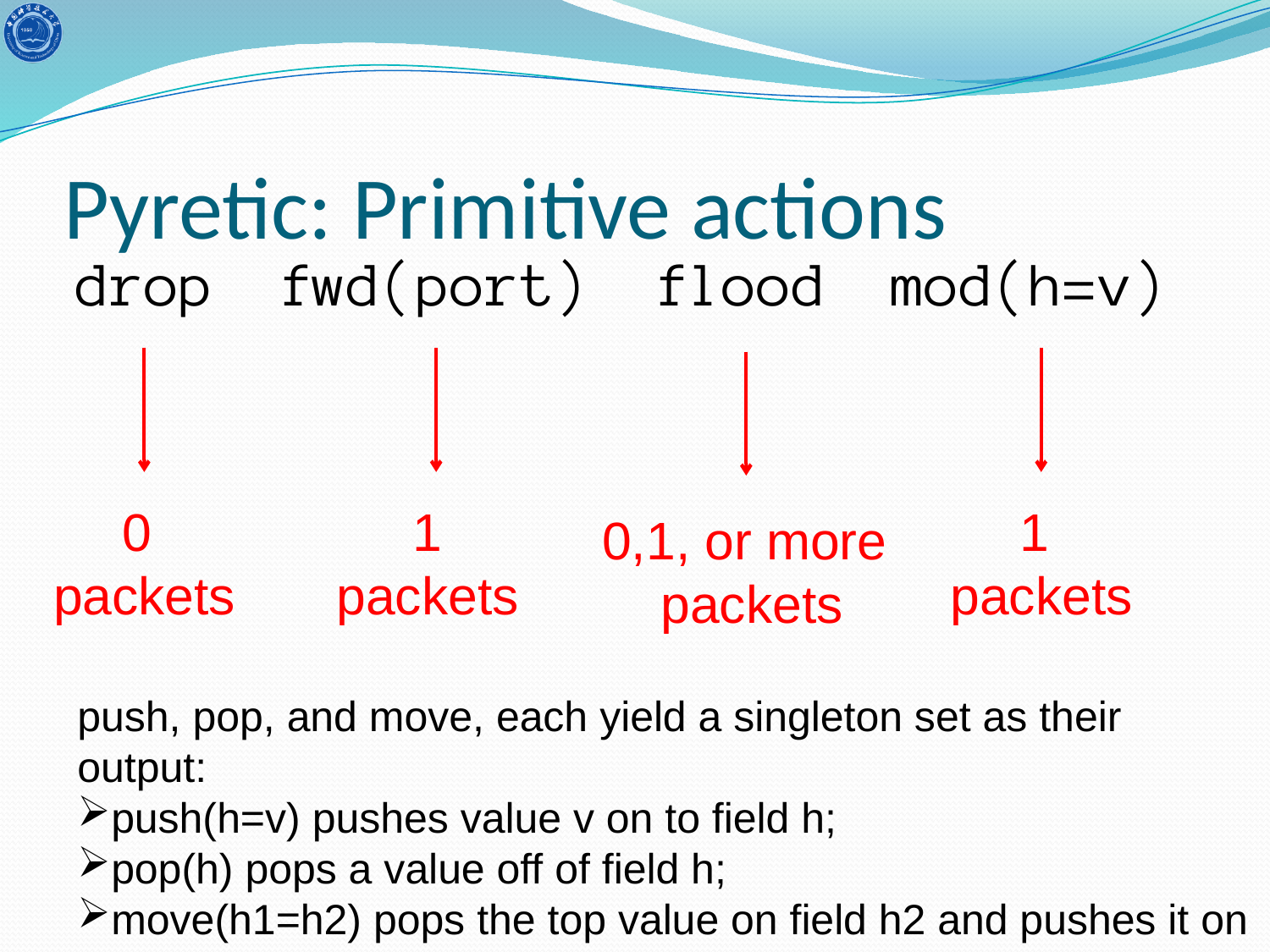

# Pyretic: Primitive actions
drop   fwd(port)   flood   mod(h=v)

0
packets
1
packets
1
packets
0,1, or more
packets
push, pop, and move, each yield a singleton set as their output:
push(h=v) pushes value v on to field h;
pop(h) pops a value off of field h;
move(h1=h2) pops the top value on field h2 and pushes it on to h1.